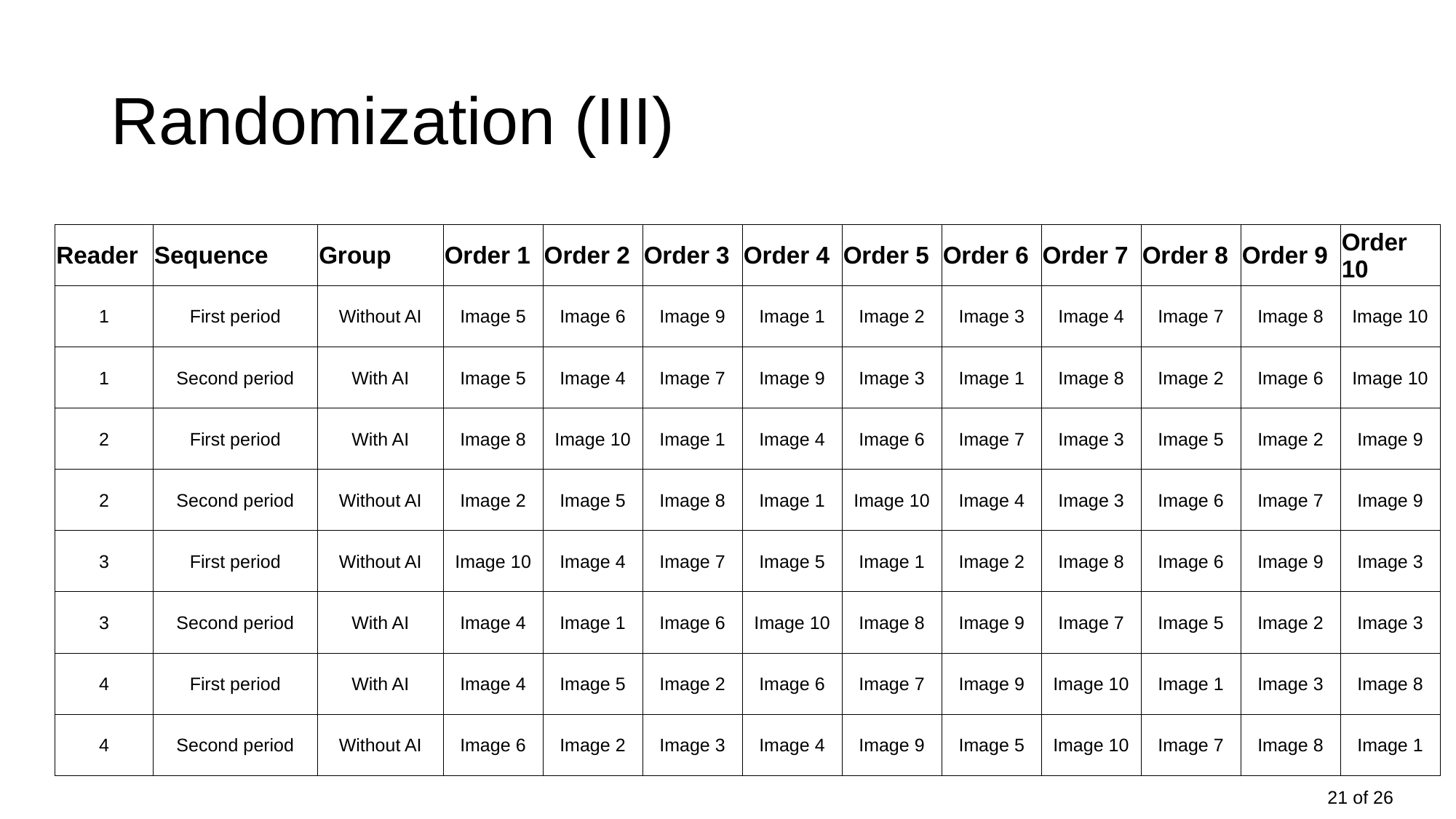

# Randomization (III)
| Reader | Sequence | Group | Order 1 | Order 2 | Order 3 | Order 4 | Order 5 | Order 6 | Order 7 | Order 8 | Order 9 | Order 10 |
| --- | --- | --- | --- | --- | --- | --- | --- | --- | --- | --- | --- | --- |
| 1 | First period | Without AI | Image 5 | Image 6 | Image 9 | Image 1 | Image 2 | Image 3 | Image 4 | Image 7 | Image 8 | Image 10 |
| 1 | Second period | With AI | Image 5 | Image 4 | Image 7 | Image 9 | Image 3 | Image 1 | Image 8 | Image 2 | Image 6 | Image 10 |
| 2 | First period | With AI | Image 8 | Image 10 | Image 1 | Image 4 | Image 6 | Image 7 | Image 3 | Image 5 | Image 2 | Image 9 |
| 2 | Second period | Without AI | Image 2 | Image 5 | Image 8 | Image 1 | Image 10 | Image 4 | Image 3 | Image 6 | Image 7 | Image 9 |
| 3 | First period | Without AI | Image 10 | Image 4 | Image 7 | Image 5 | Image 1 | Image 2 | Image 8 | Image 6 | Image 9 | Image 3 |
| 3 | Second period | With AI | Image 4 | Image 1 | Image 6 | Image 10 | Image 8 | Image 9 | Image 7 | Image 5 | Image 2 | Image 3 |
| 4 | First period | With AI | Image 4 | Image 5 | Image 2 | Image 6 | Image 7 | Image 9 | Image 10 | Image 1 | Image 3 | Image 8 |
| 4 | Second period | Without AI | Image 6 | Image 2 | Image 3 | Image 4 | Image 9 | Image 5 | Image 10 | Image 7 | Image 8 | Image 1 |